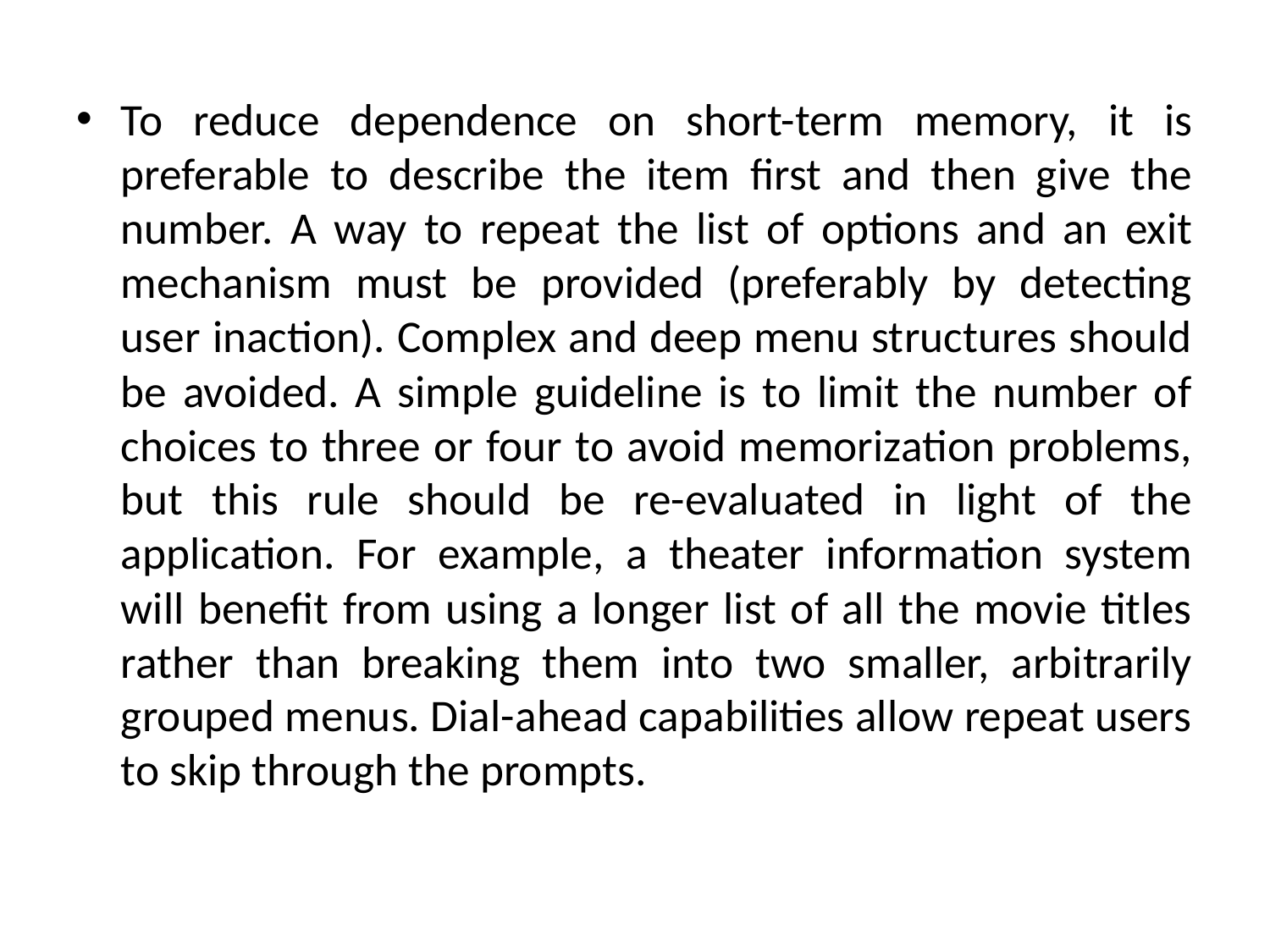

To reduce dependence on short-term memory, it is preferable to describe the item first and then give the number. A way to repeat the list of options and an exit mechanism must be provided (preferably by detecting user inaction). Complex and deep menu structures should be avoided. A simple guideline is to limit the number of choices to three or four to avoid memorization problems, but this rule should be re-evaluated in light of the application. For example, a theater information system will benefit from using a longer list of all the movie titles rather than breaking them into two smaller, arbitrarily grouped menus. Dial-ahead capabilities allow repeat users to skip through the prompts.